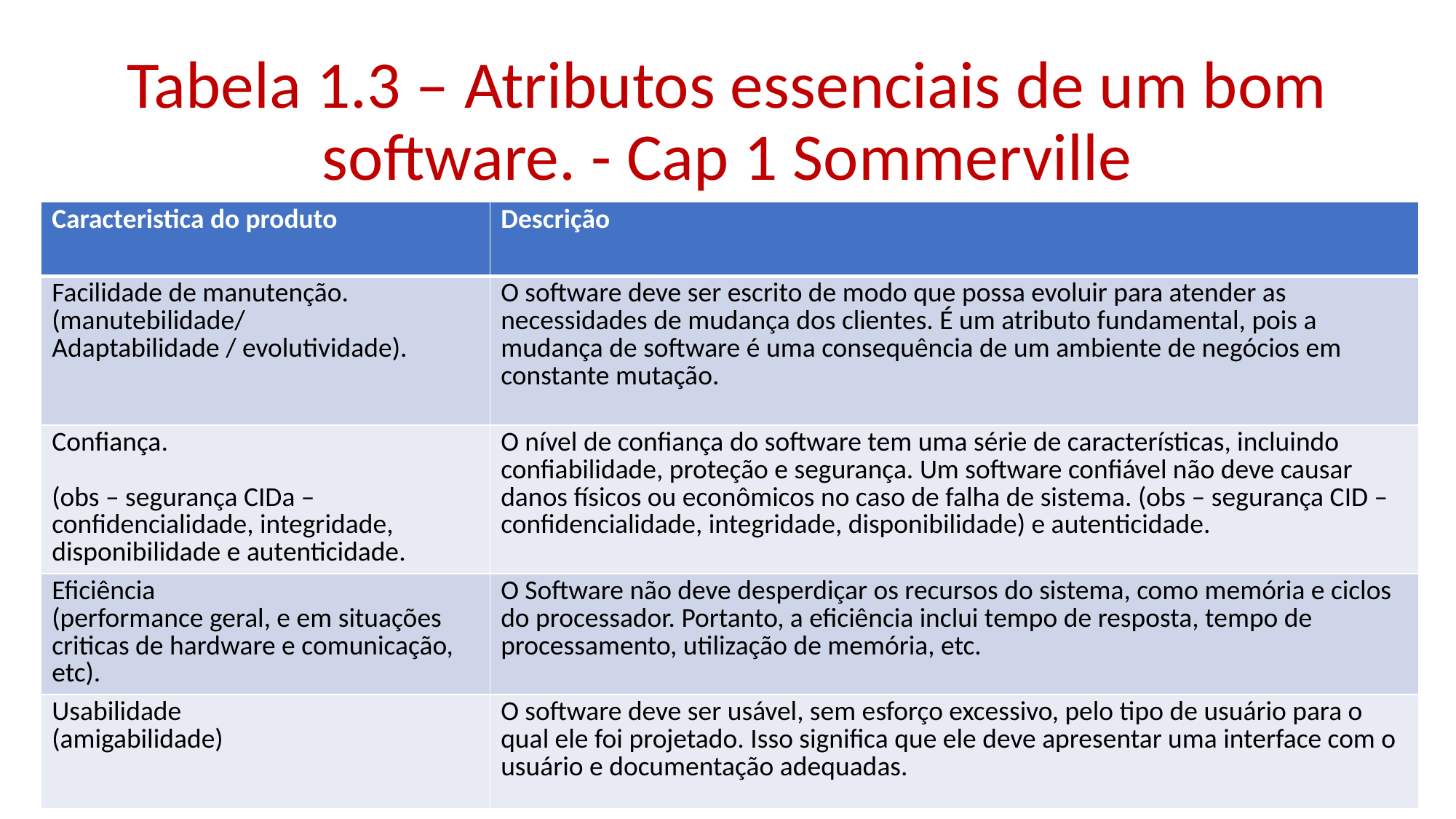

# Tabela 1.3 – Atributos essenciais de um bom software. - Cap 1 Sommerville
| Caracteristica do produto | Descrição |
| --- | --- |
| Facilidade de manutenção. (manutebilidade/ Adaptabilidade / evolutividade). | O software deve ser escrito de modo que possa evoluir para atender as necessidades de mudança dos clientes. É um atributo fundamental, pois a mudança de software é uma consequência de um ambiente de negócios em constante mutação. |
| Confiança. (obs – segurança CIDa – confidencialidade, integridade, disponibilidade e autenticidade. | O nível de confiança do software tem uma série de características, incluindo confiabilidade, proteção e segurança. Um software confiável não deve causar danos físicos ou econômicos no caso de falha de sistema. (obs – segurança CID – confidencialidade, integridade, disponibilidade) e autenticidade. |
| Eficiência (performance geral, e em situações criticas de hardware e comunicação, etc). | O Software não deve desperdiçar os recursos do sistema, como memória e ciclos do processador. Portanto, a eficiência inclui tempo de resposta, tempo de processamento, utilização de memória, etc. |
| Usabilidade (amigabilidade) | O software deve ser usável, sem esforço excessivo, pelo tipo de usuário para o qual ele foi projetado. Isso significa que ele deve apresentar uma interface com o usuário e documentação adequadas. |

33